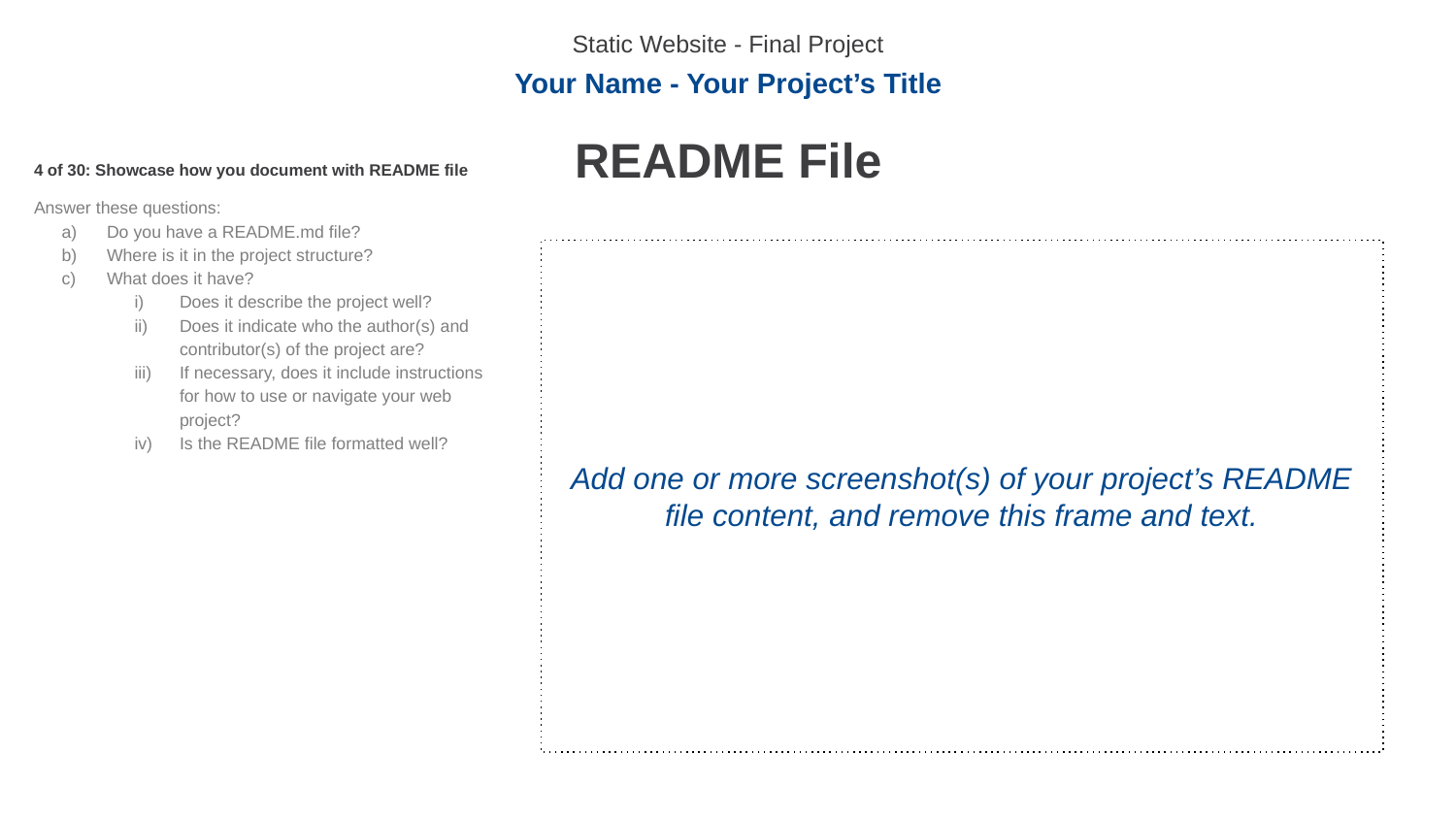

Static Website - Final Project
Your Name - Your Project’s Title
README File
4 of 30: Showcase how you document with README file
Answer these questions:
Do you have a README.md file?
Where is it in the project structure?
What does it have?
Does it describe the project well?
Does it indicate who the author(s) and contributor(s) of the project are?
If necessary, does it include instructions for how to use or navigate your web project?
Is the README file formatted well?
Add one or more screenshot(s) of your project’s README file content, and remove this frame and text.